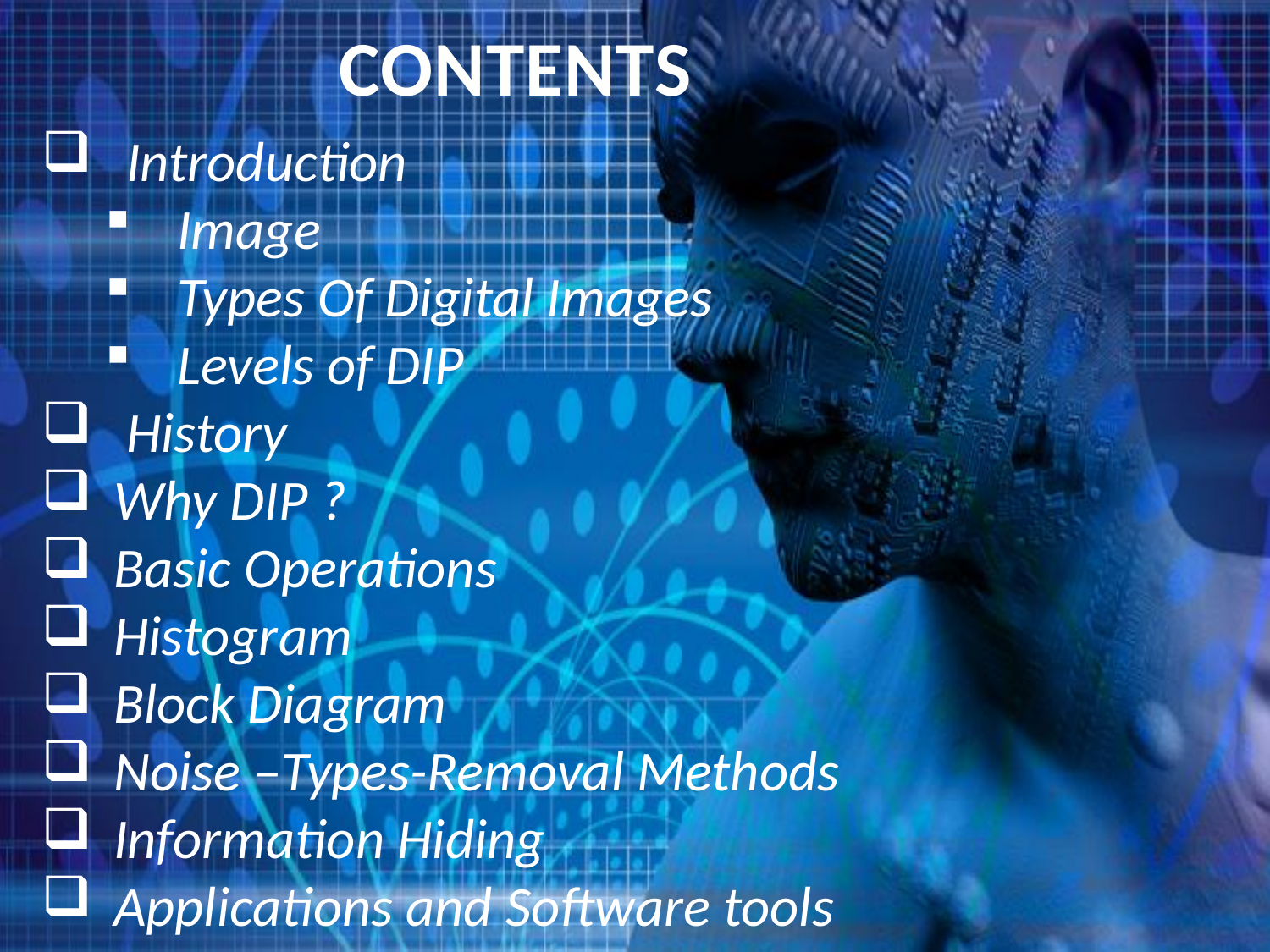

CONTENTS
 Introduction
Image
Types Of Digital Images
Levels of DIP
 History
Why DIP ?
Basic Operations
Histogram
Block Diagram
Noise –Types-Removal Methods
Information Hiding
Applications and Software tools